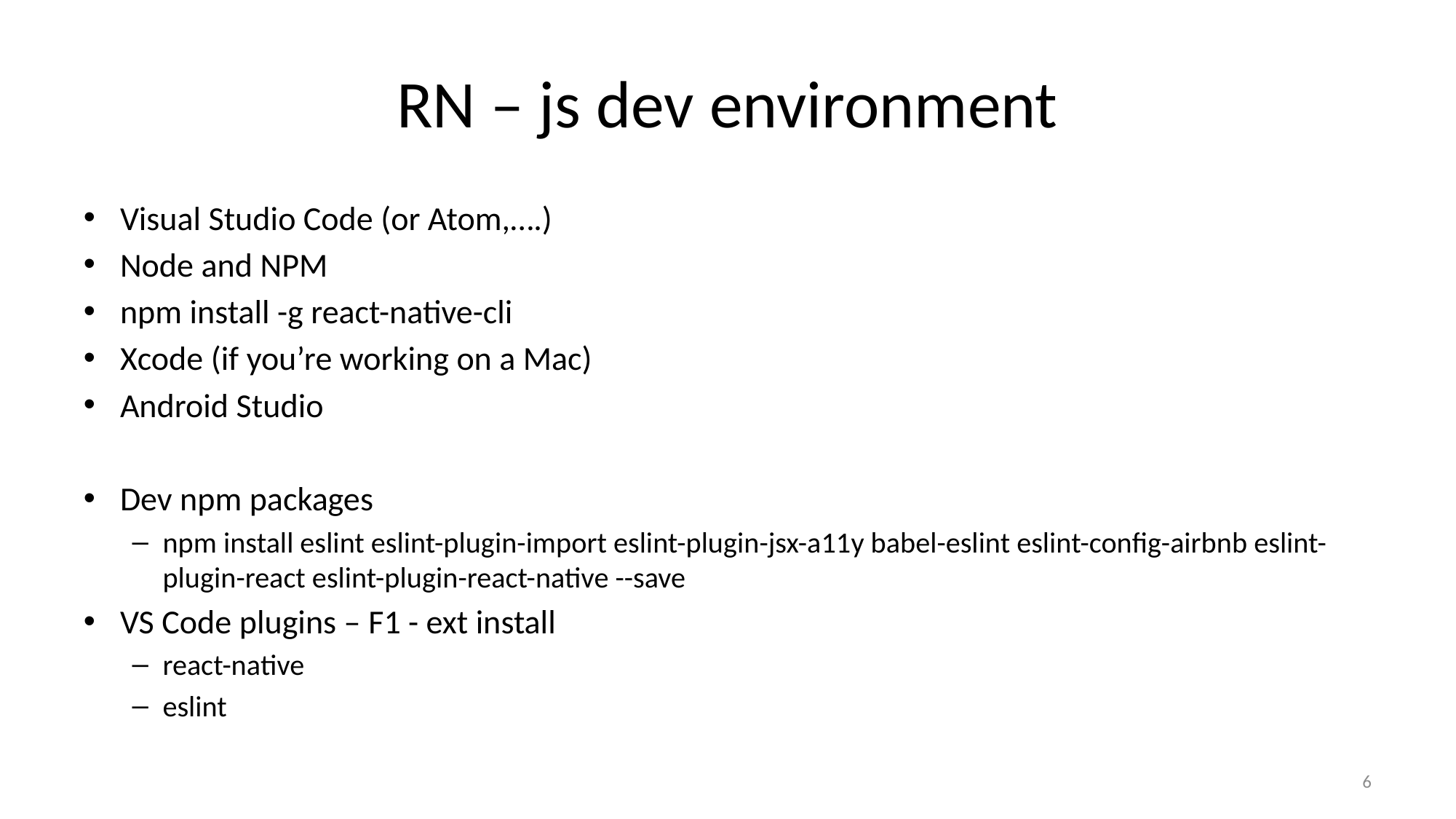

# RN – js dev environment
Visual Studio Code (or Atom,….)
Node and NPM
npm install -g react-native-cli
Xcode (if you’re working on a Mac)
Android Studio

Dev npm packages
npm install eslint eslint-plugin-import eslint-plugin-jsx-a11y babel-eslint eslint-config-airbnb eslint-plugin-react eslint-plugin-react-native --save
VS Code plugins – F1 - ext install
react-native
eslint

6